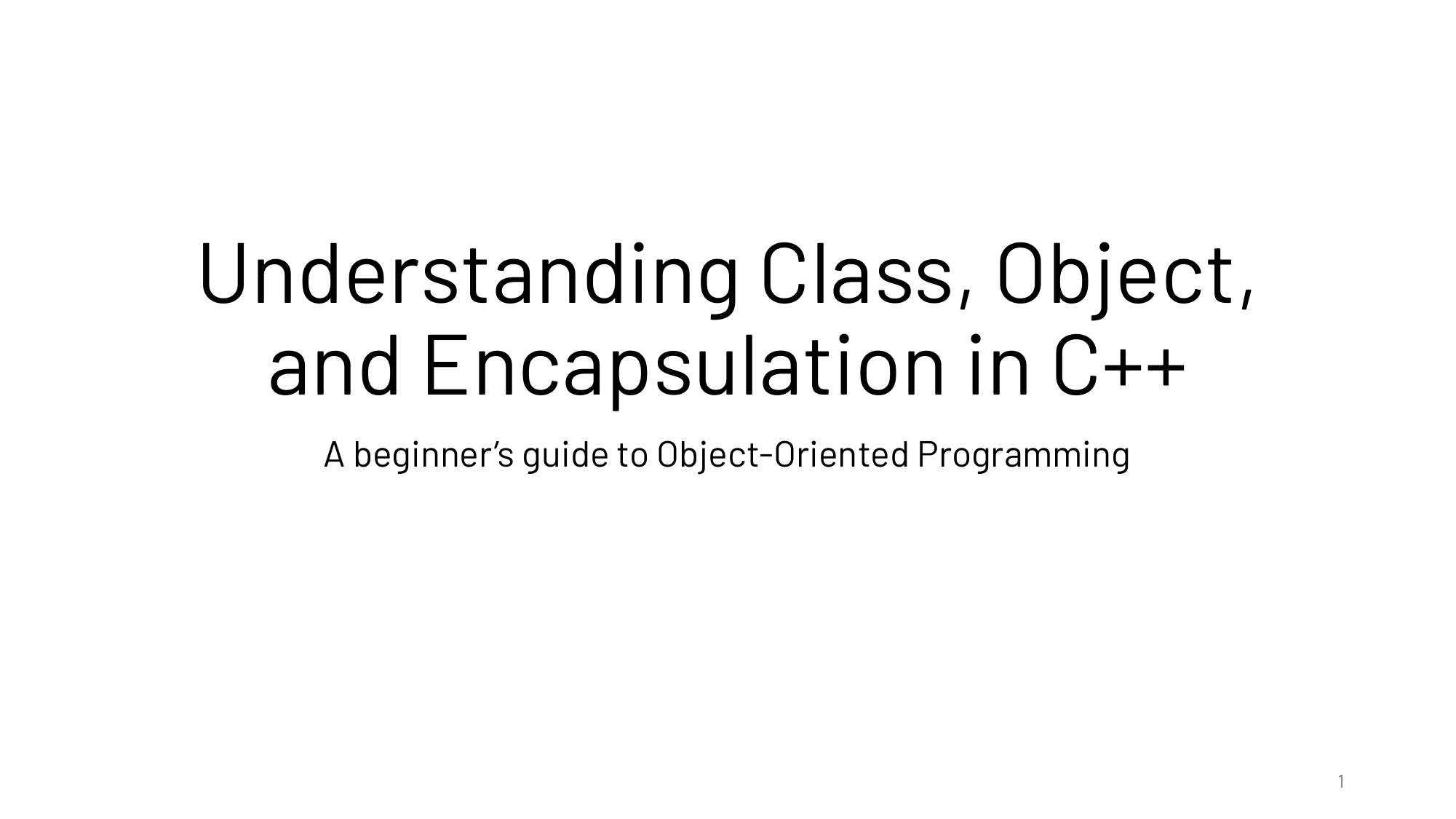

# Understanding Class, Object, and Encapsulation in C++
A beginner’s guide to Object-Oriented Programming
1